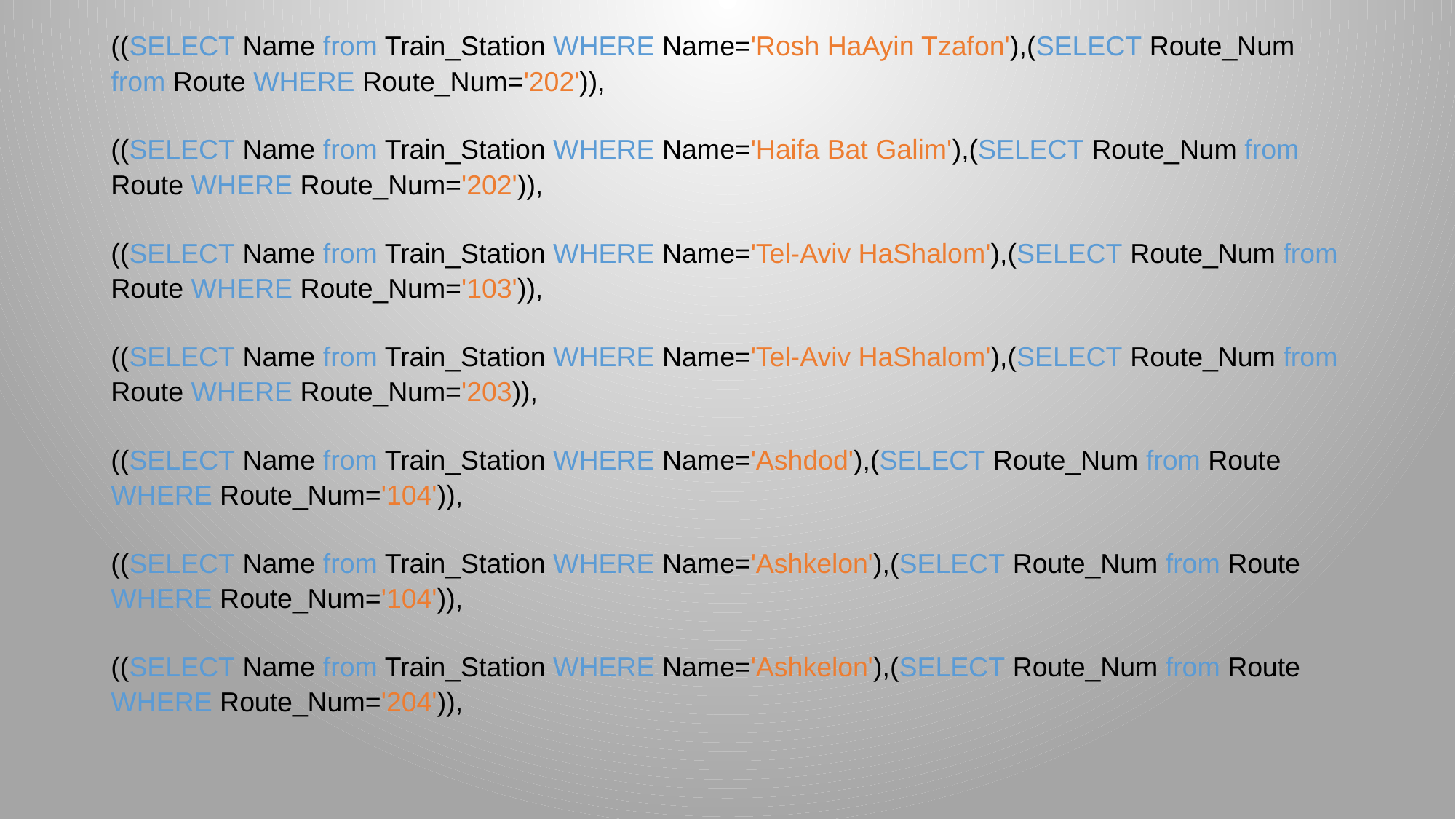

((SELECT Name from Train_Station WHERE Name='Rosh HaAyin Tzafon'),(SELECT Route_Num from Route WHERE Route_Num='202')),
((SELECT Name from Train_Station WHERE Name='Haifa Bat Galim'),(SELECT Route_Num from Route WHERE Route_Num='202')),
((SELECT Name from Train_Station WHERE Name='Tel-Aviv HaShalom'),(SELECT Route_Num from Route WHERE Route_Num='103')),
((SELECT Name from Train_Station WHERE Name='Tel-Aviv HaShalom'),(SELECT Route_Num from Route WHERE Route_Num='203)),
((SELECT Name from Train_Station WHERE Name='Ashdod'),(SELECT Route_Num from Route WHERE Route_Num='104')),
((SELECT Name from Train_Station WHERE Name='Ashkelon'),(SELECT Route_Num from Route WHERE Route_Num='104')),
((SELECT Name from Train_Station WHERE Name='Ashkelon'),(SELECT Route_Num from Route WHERE Route_Num='204')),